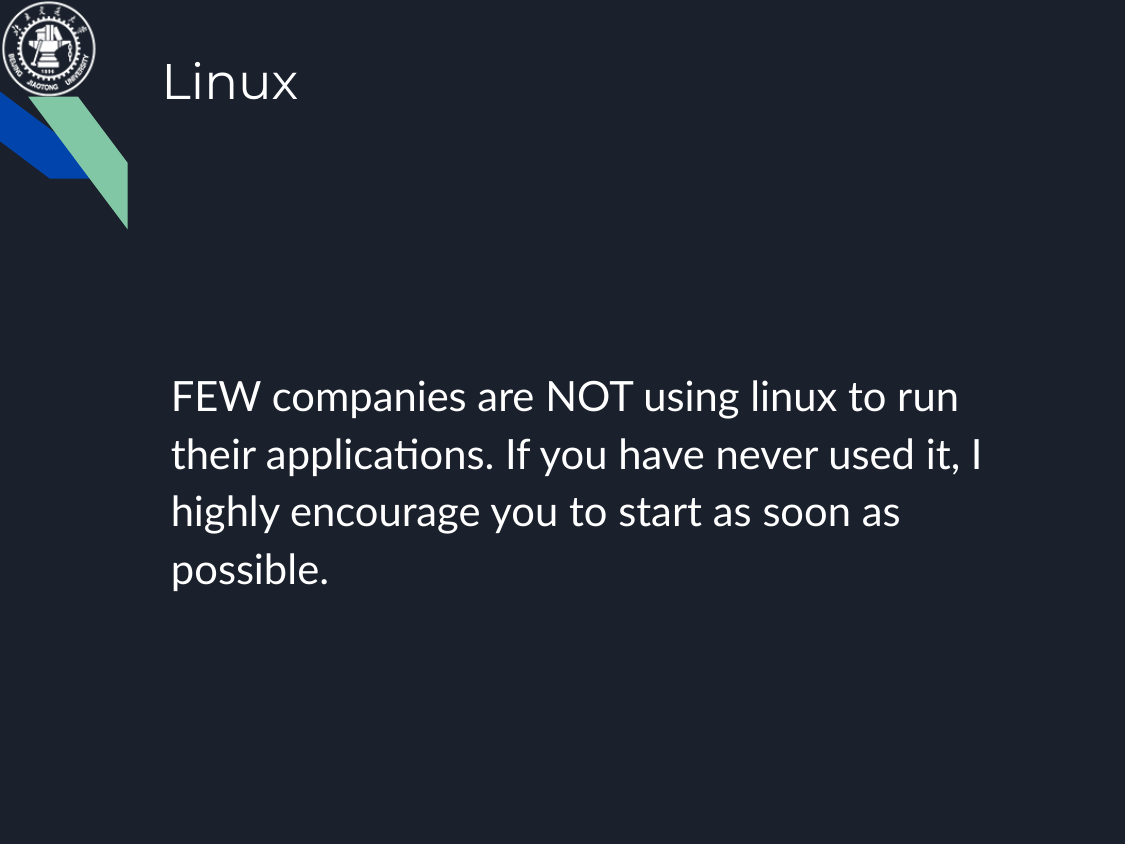

Linux
FEW companies are NOT using linux to run their applications. If you have never used it, I highly encourage you to start as soon as possible.